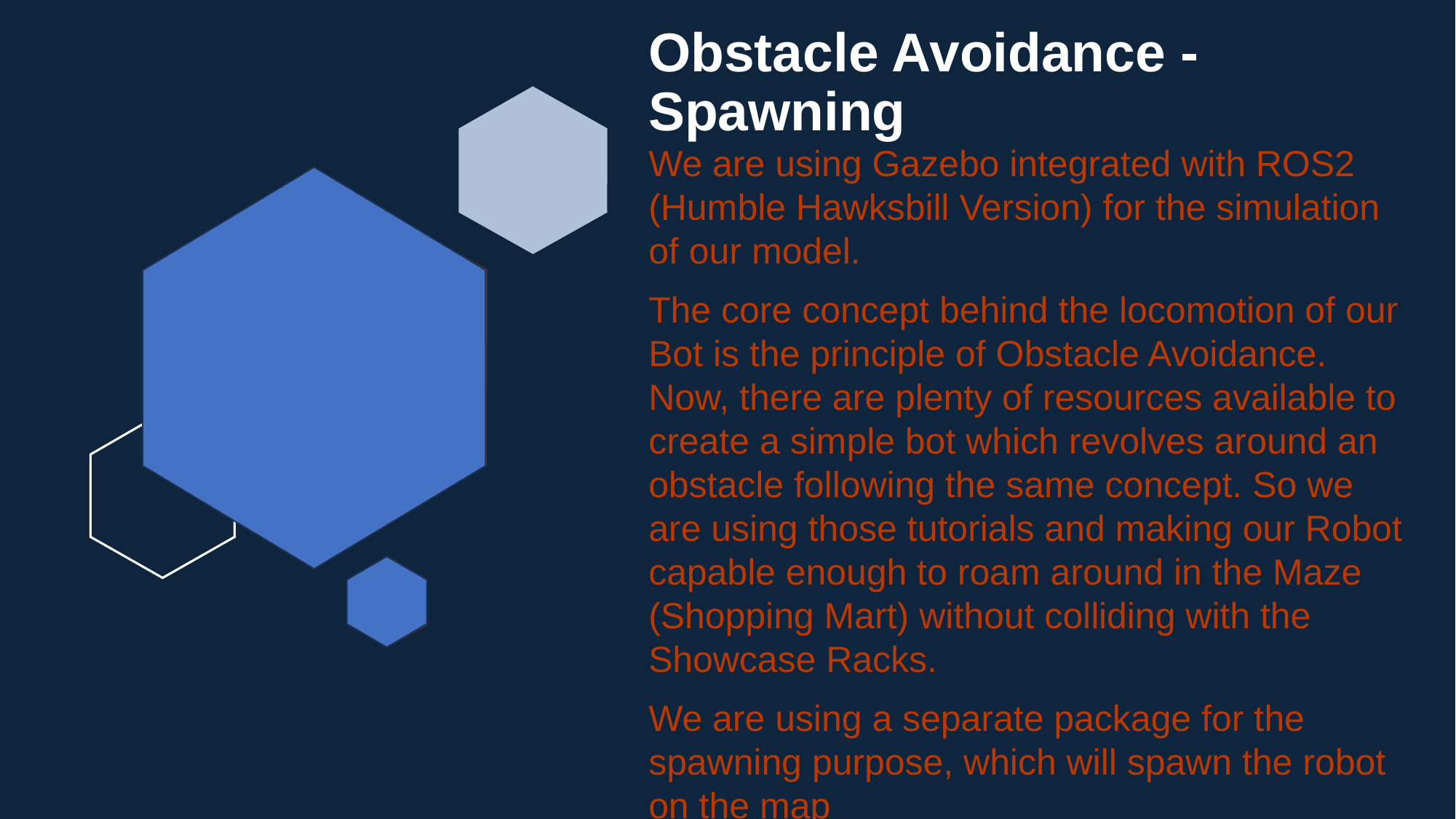

# Obstacle Avoidance - Spawning
We are using Gazebo integrated with ROS2 (Humble Hawksbill Version) for the simulation of our model.
The core concept behind the locomotion of our Bot is the principle of Obstacle Avoidance. Now, there are plenty of resources available to create a simple bot which revolves around an obstacle following the same concept. So we are using those tutorials and making our Robot capable enough to roam around in the Maze (Shopping Mart) without colliding with the Showcase Racks.
We are using a separate package for the spawning purpose, which will spawn the robot on the map